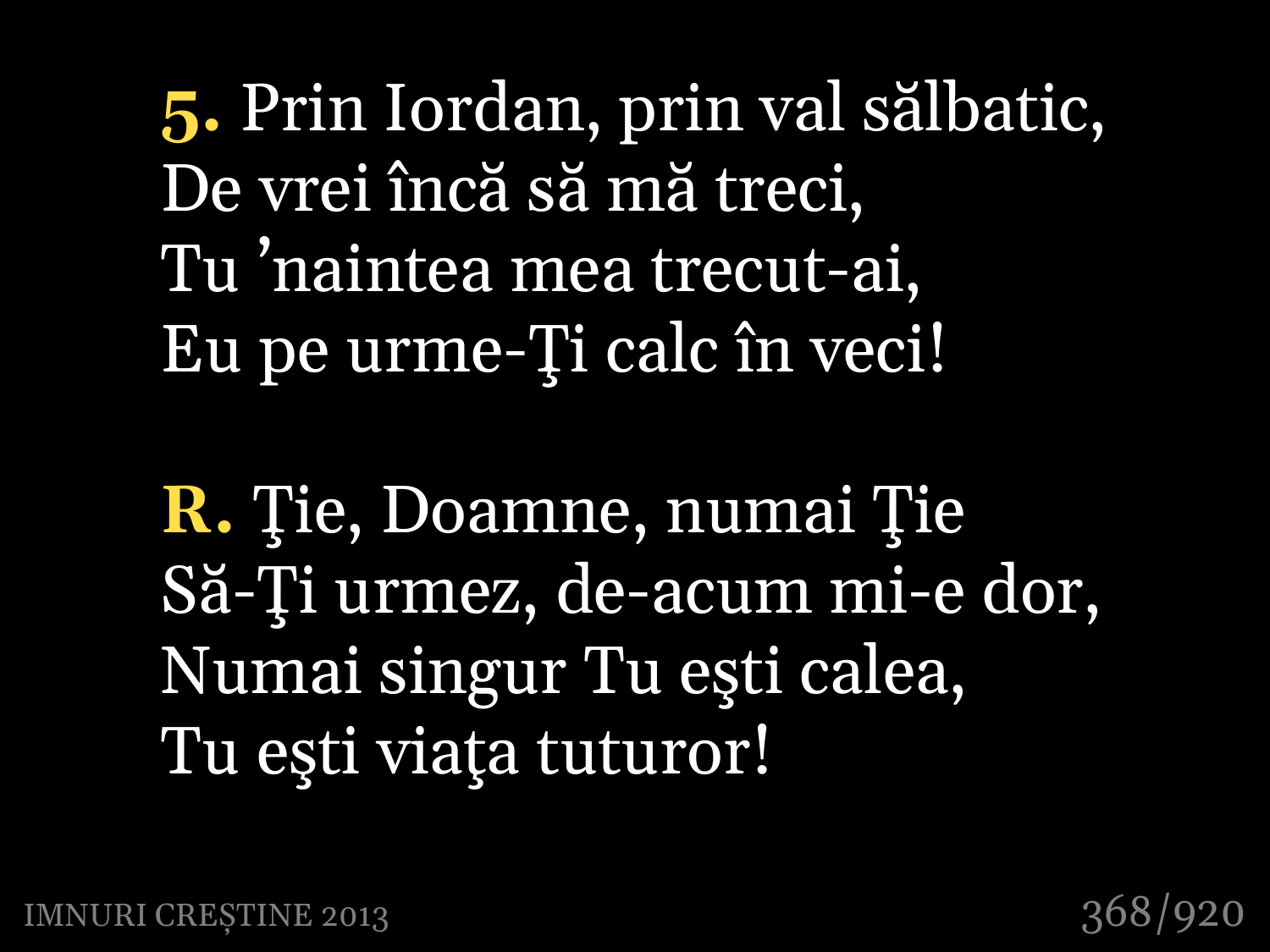

5. Prin Iordan, prin val sălbatic,
De vrei încă să mă treci,
Tu ’naintea mea trecut-ai,
Eu pe urme-Ţi calc în veci!

R. Ţie, Doamne, numai Ţie
Să-Ţi urmez, de-acum mi-e dor,
Numai singur Tu eşti calea,
Tu eşti viaţa tuturor!
368/920
IMNURI CREȘTINE 2013